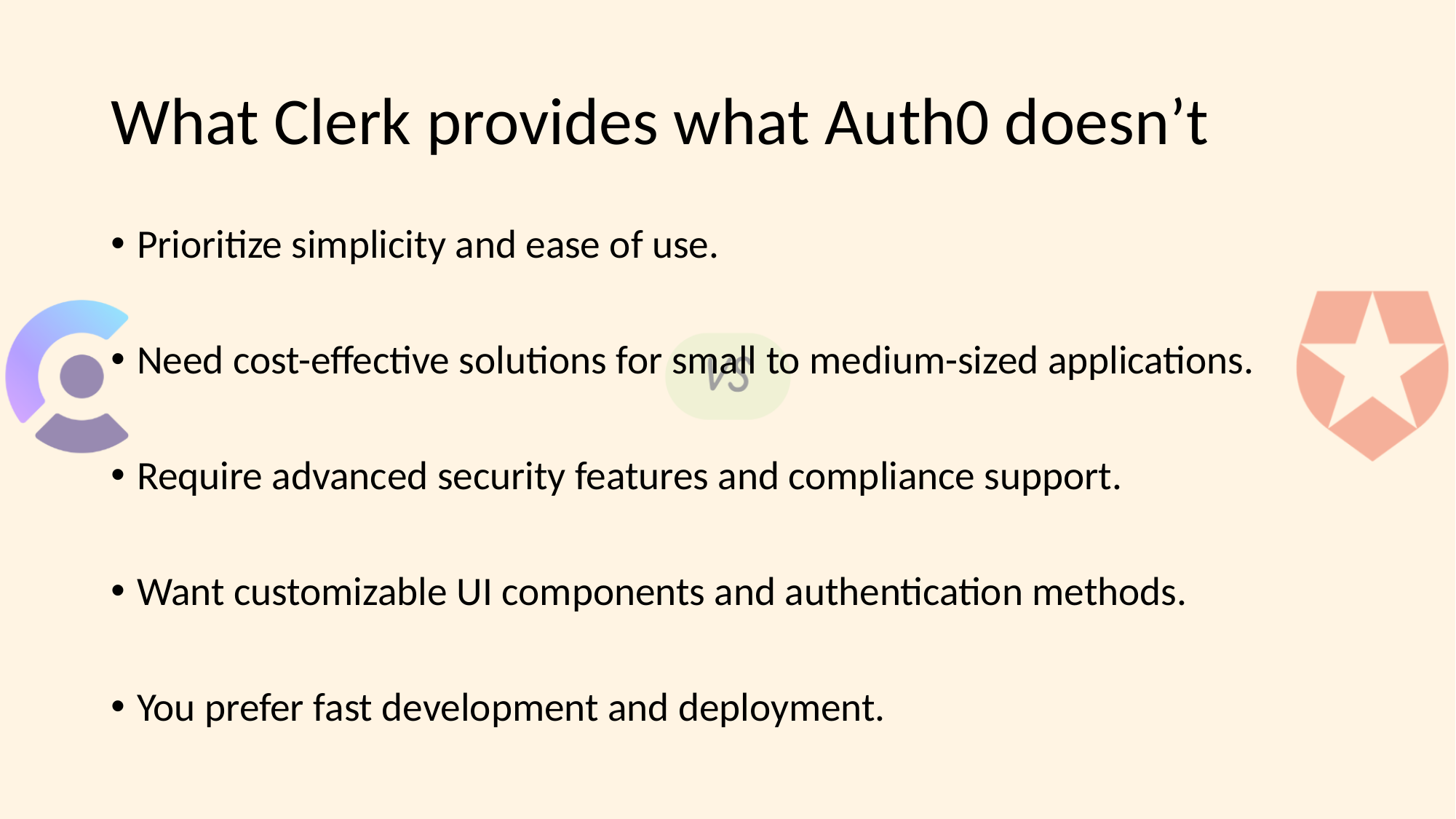

# What Clerk provides what Auth0 doesn’t
Prioritize simplicity and ease of use.

Need cost-effective solutions for small to medium-sized applications.

Require advanced security features and compliance support.

Want customizable UI components and authentication methods.

You prefer fast development and deployment.